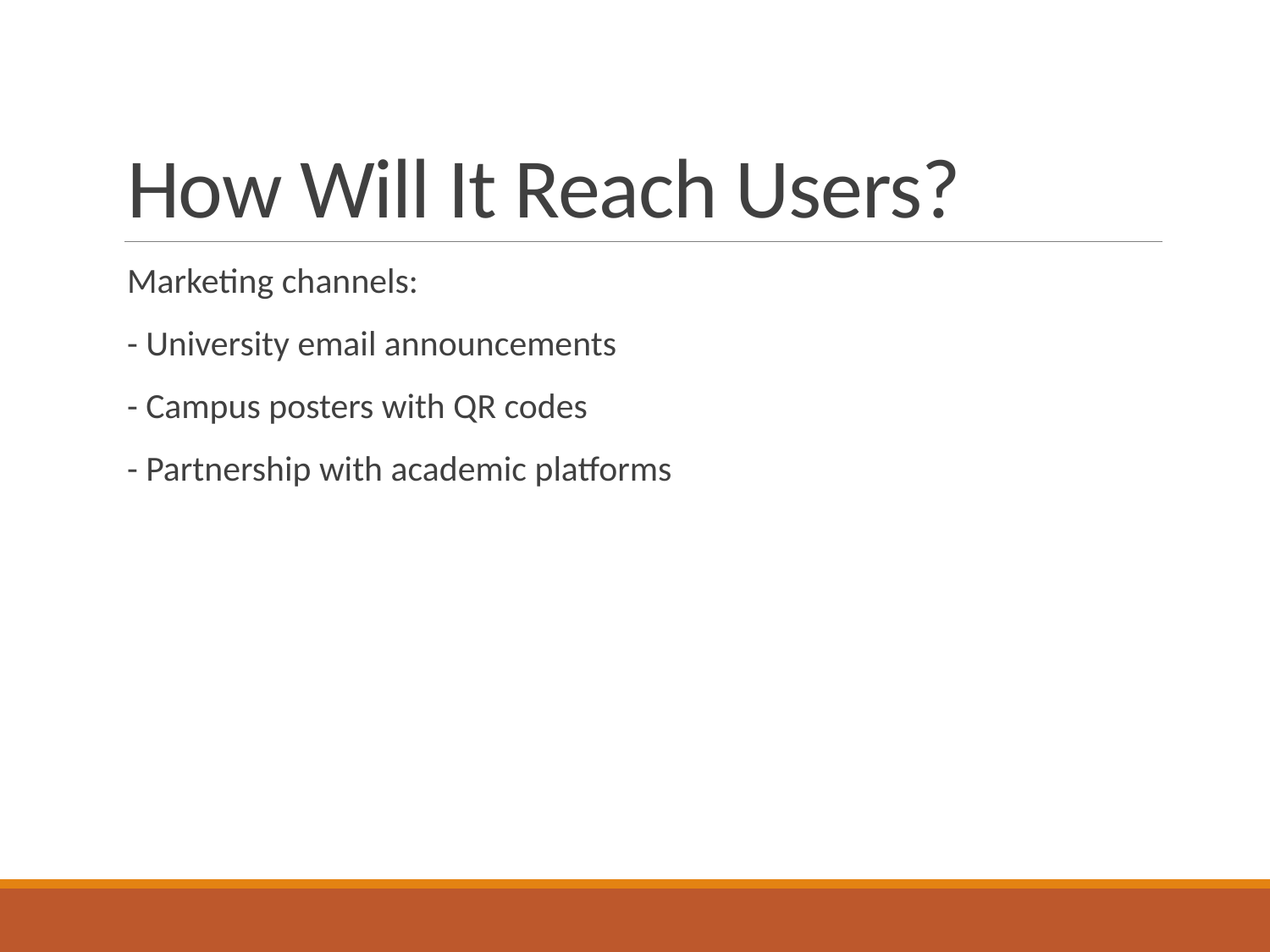

# How Will It Reach Users?
Marketing channels:
- University email announcements
- Campus posters with QR codes
- Partnership with academic platforms